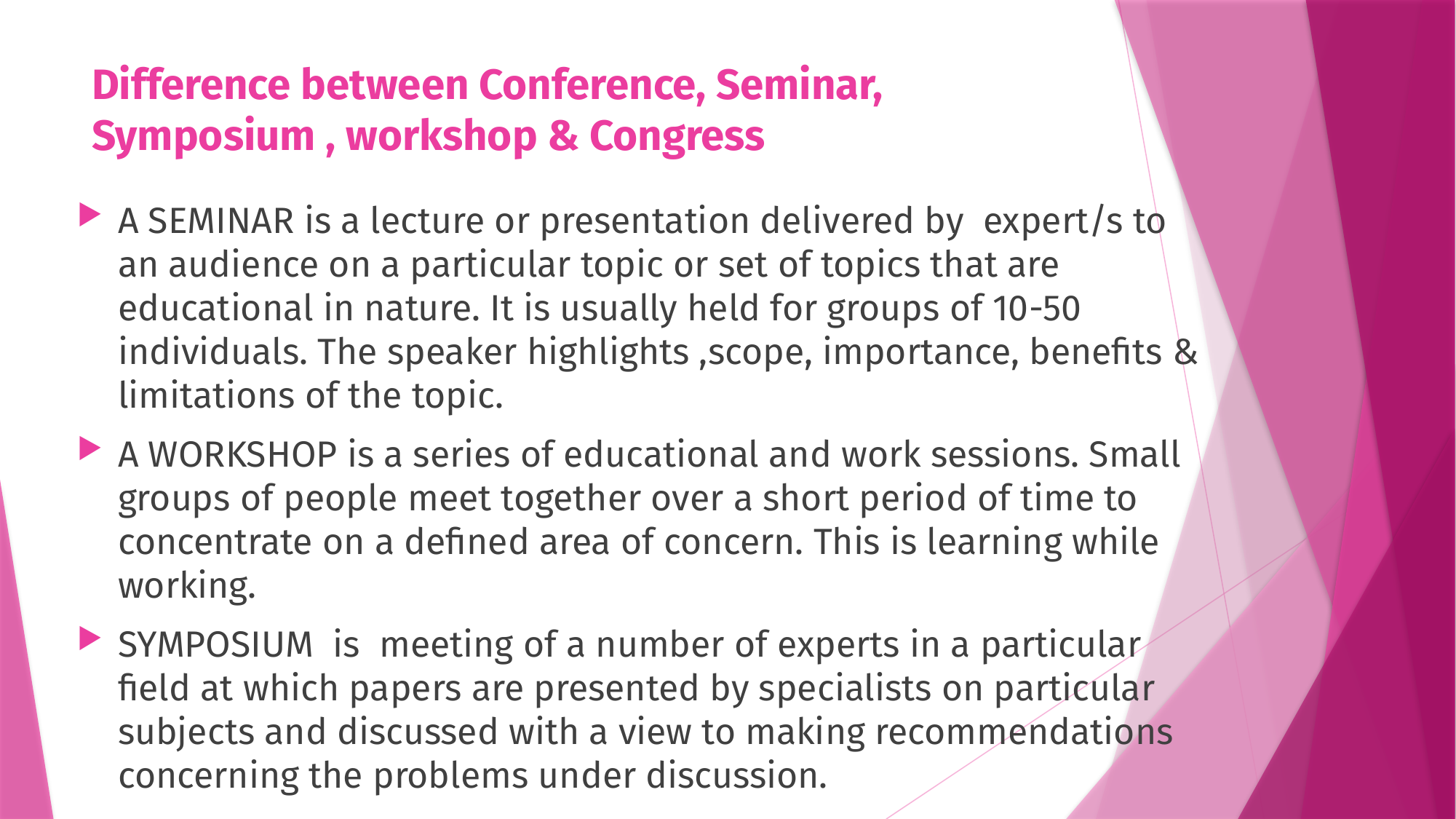

# Difference between Conference, Seminar, Symposium , workshop & Congress
A SEMINAR is a lecture or presentation delivered by  expert/s to an audience on a particular topic or set of topics that are educational in nature. It is usually held for groups of 10-50 individuals. The speaker highlights ,scope, importance, benefits & limitations of the topic.
A WORKSHOP is a series of educational and work sessions. Small groups of people meet together over a short period of time to concentrate on a defined area of concern. This is learning while working.
SYMPOSIUM  is  meeting of a number of experts in a particular field at which papers are presented by specialists on particular subjects and discussed with a view to making recommendations concerning the problems under discussion.